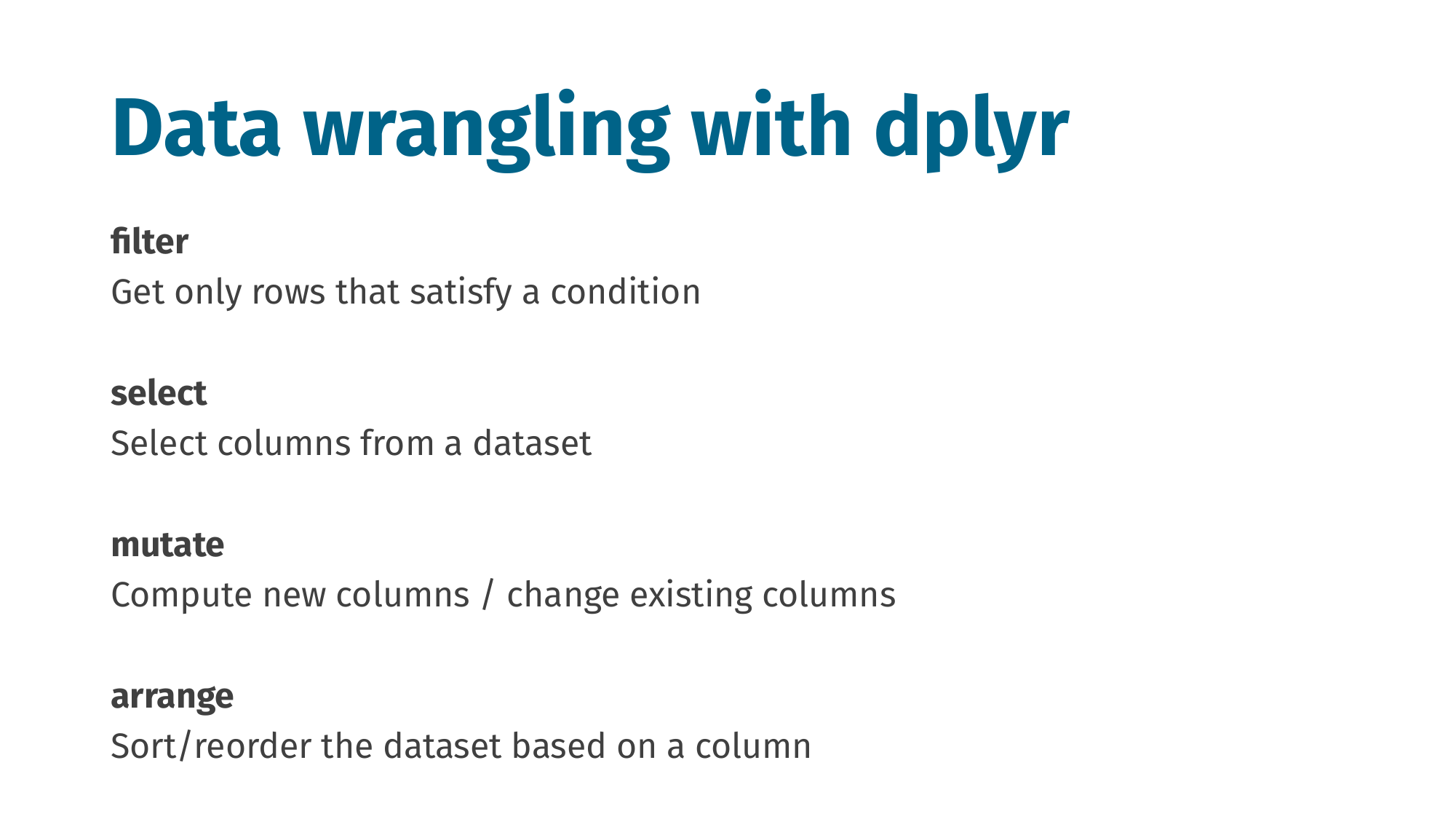

# Data wrangling with dplyr
filter
Get only rows that satisfy a condition

select
Select columns from a dataset

mutate
Compute new columns / change existing columns

arrange
Sort/reorder the dataset based on a column